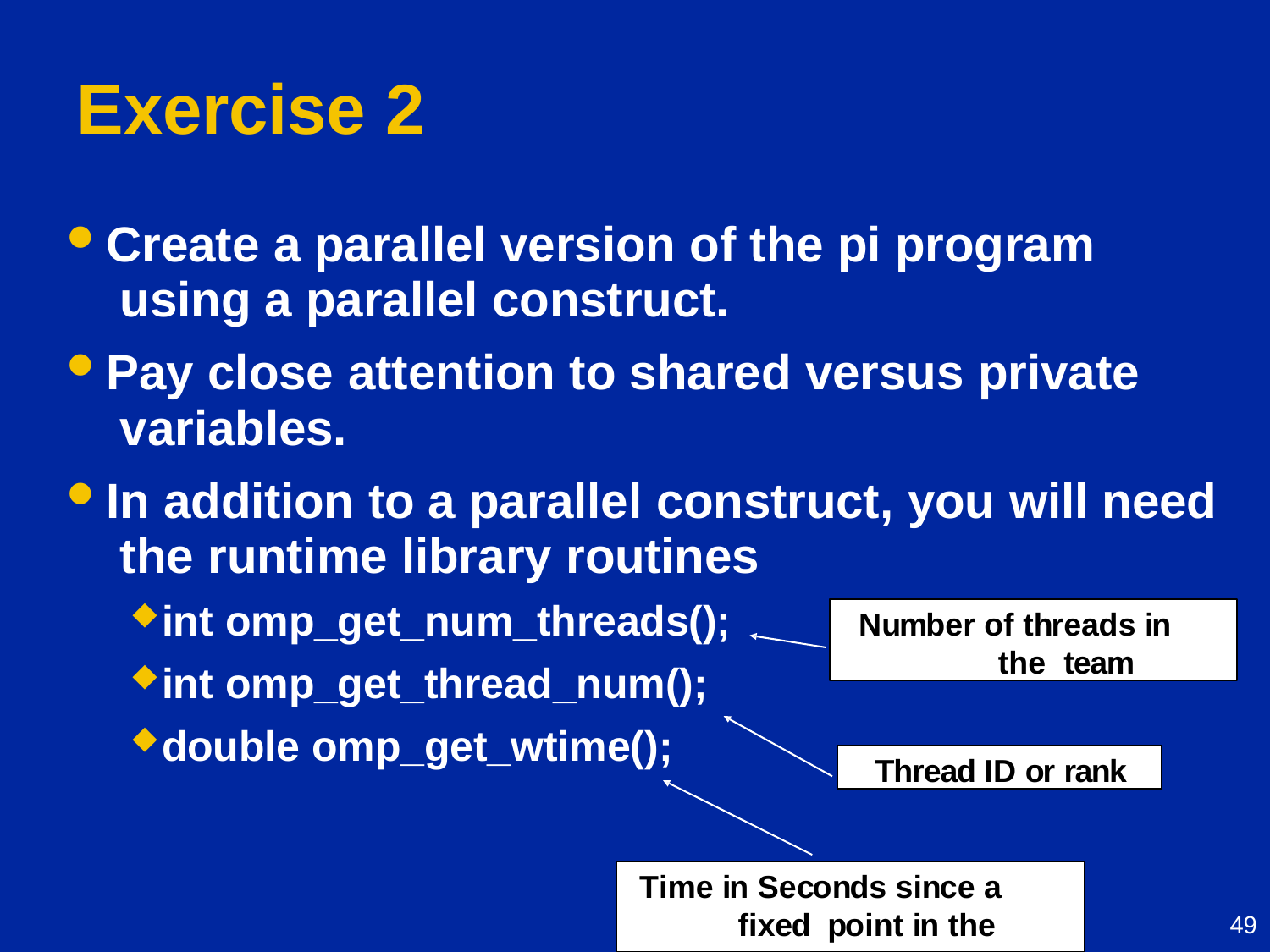

# Exercise 2
Create a parallel version of the pi program  using a parallel construct.
Pay close attention to shared versus private  variables.
In addition to a parallel construct, you will need  the runtime library routines
int omp_get_num_threads();
int omp_get_thread_num();
double omp_get_wtime();
Number of threads in the  team

Thread ID or rank

Time in Seconds since a fixed  point in the past
49